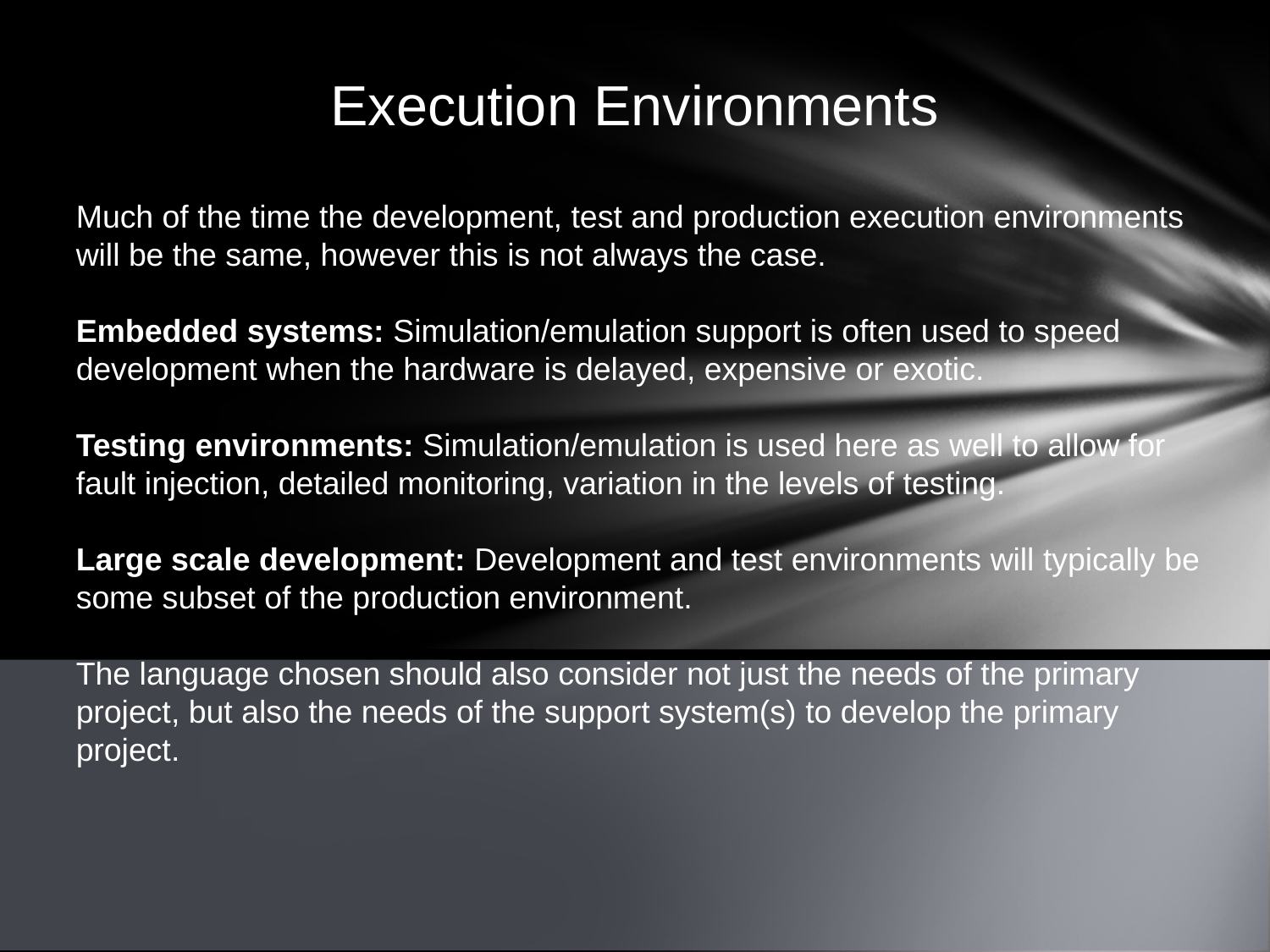

Execution Environments
Much of the time the development, test and production execution environments will be the same, however this is not always the case.

Embedded systems: Simulation/emulation support is often used to speed development when the hardware is delayed, expensive or exotic.

Testing environments: Simulation/emulation is used here as well to allow for fault injection, detailed monitoring, variation in the levels of testing.

Large scale development: Development and test environments will typically be some subset of the production environment.

The language chosen should also consider not just the needs of the primary project, but also the needs of the support system(s) to develop the primary project.